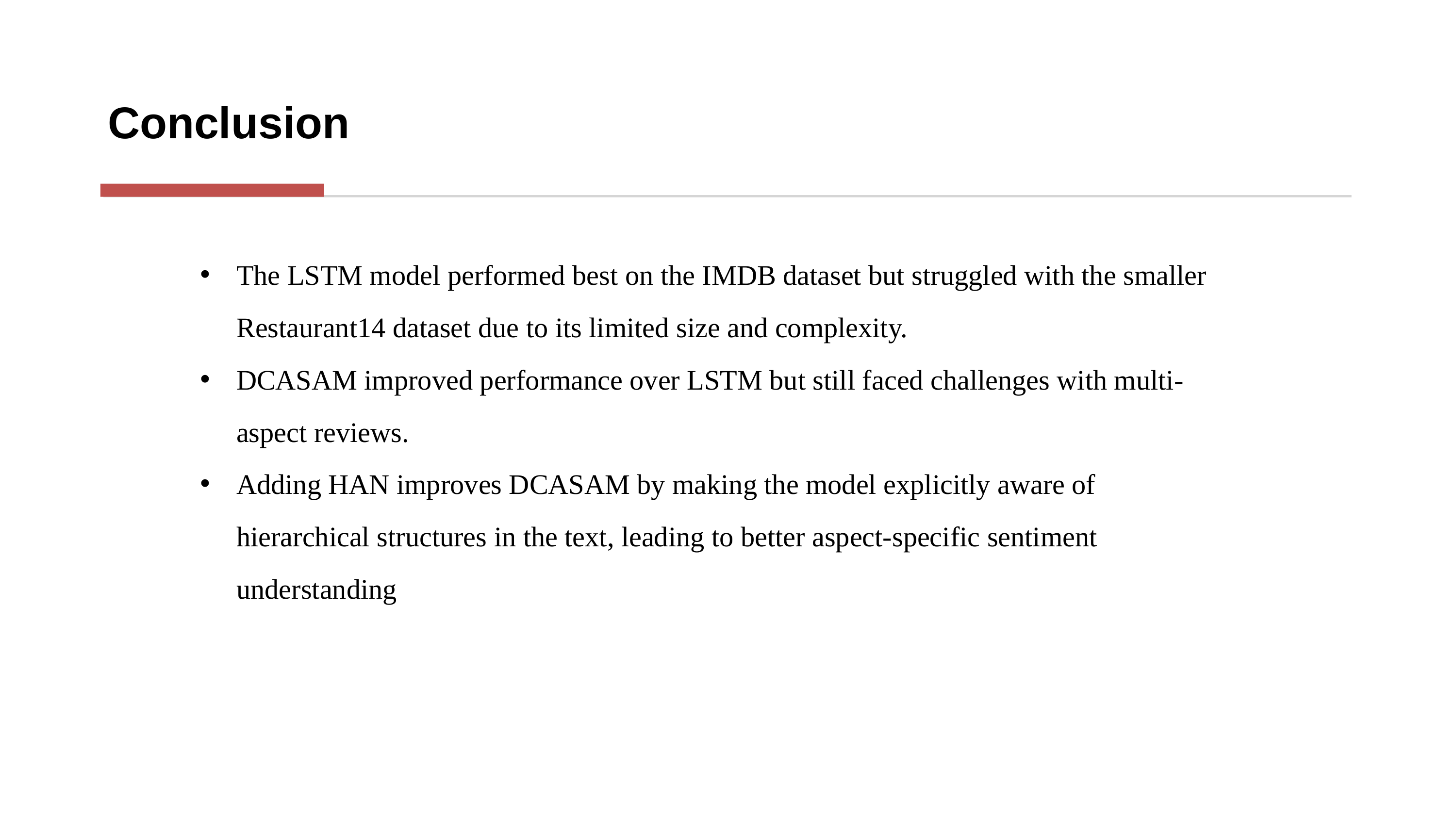

Conclusion

The LSTM model performed best on the IMDB dataset but struggled with the smaller Restaurant14 dataset due to its limited size and complexity.
DCASAM improved performance over LSTM but still faced challenges with multi-aspect reviews.
Adding HAN improves DCASAM by making the model explicitly aware of hierarchical structures in the text, leading to better aspect-specific sentiment understanding